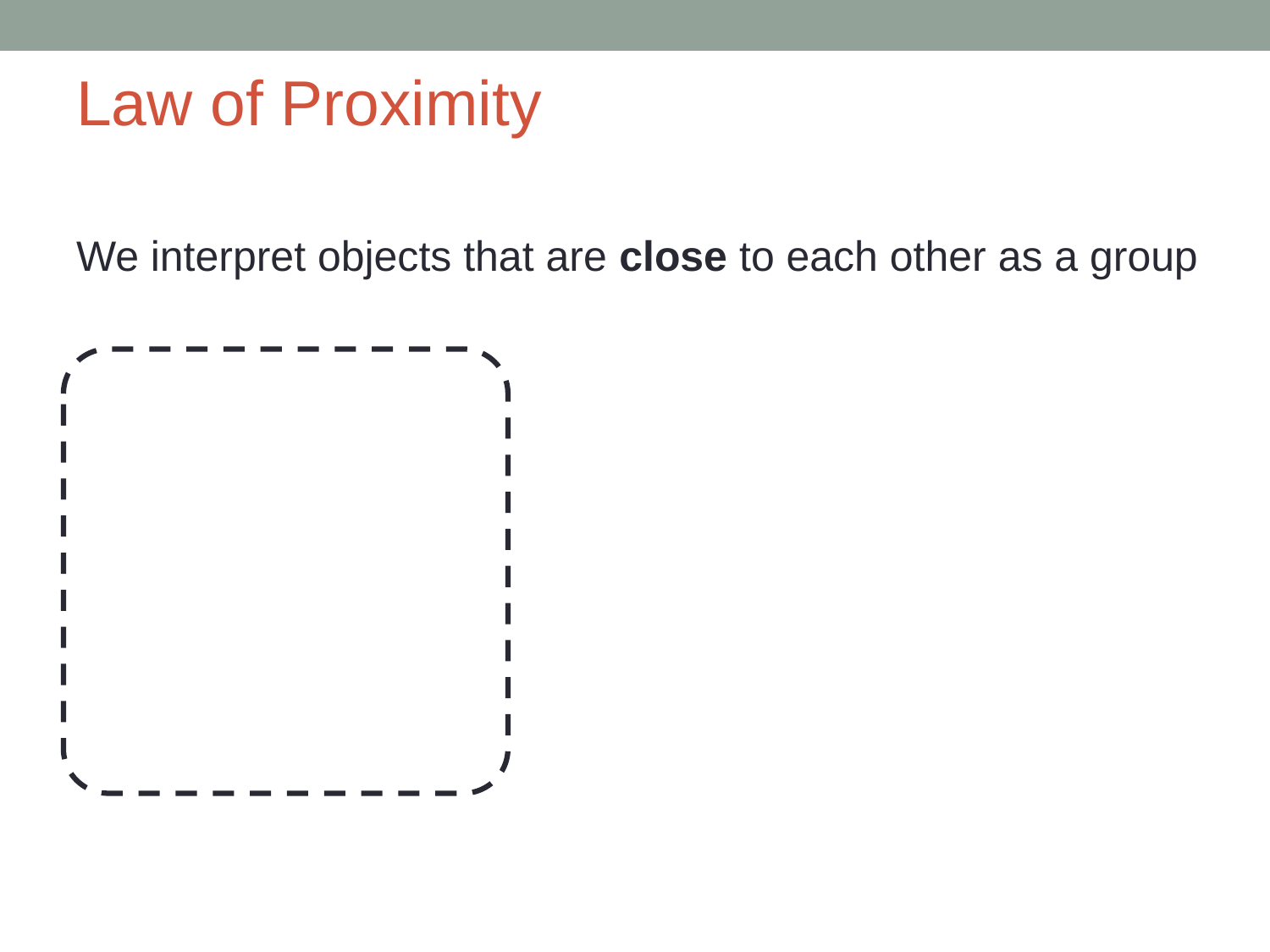

# Law of Proximity
We interpret objects that are close to each other as a group